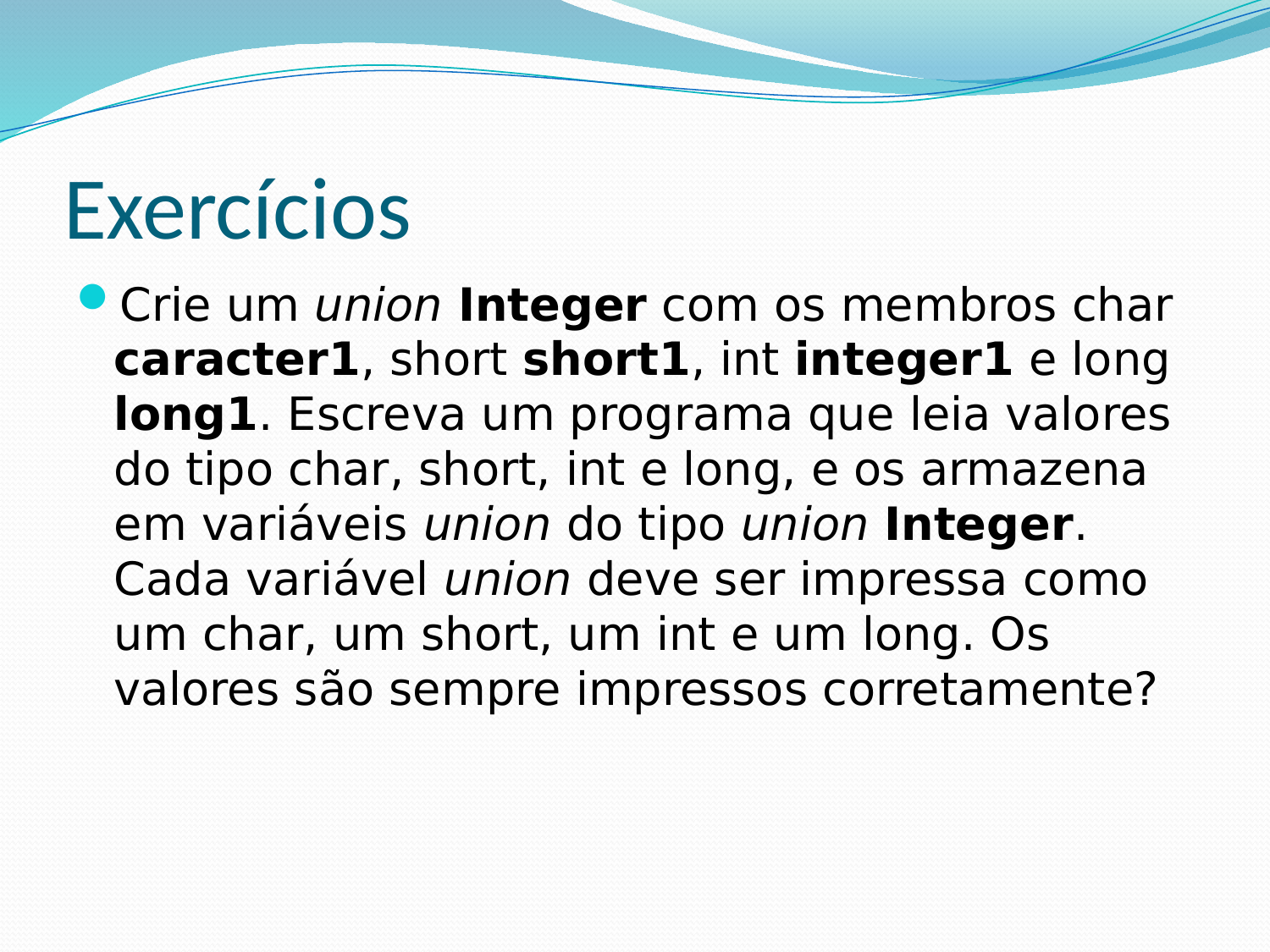

# Exercícios
Crie um union Integer com os membros char caracter1, short short1, int integer1 e long long1. Escreva um programa que leia valores do tipo char, short, int e long, e os armazena em variáveis union do tipo union Integer. Cada variável union deve ser impressa como um char, um short, um int e um long. Os valores são sempre impressos corretamente?